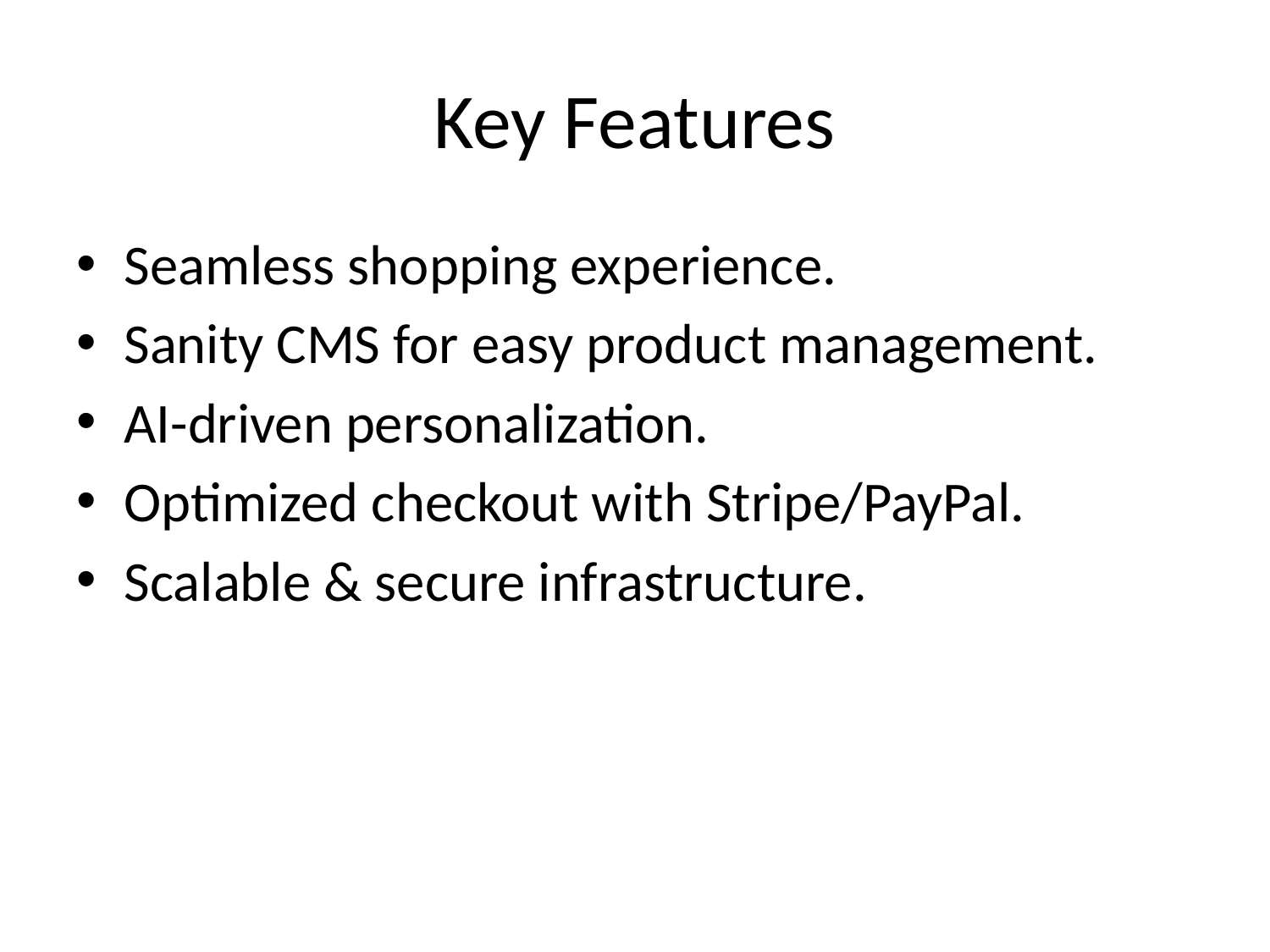

# Key Features
Seamless shopping experience.
Sanity CMS for easy product management.
AI-driven personalization.
Optimized checkout with Stripe/PayPal.
Scalable & secure infrastructure.